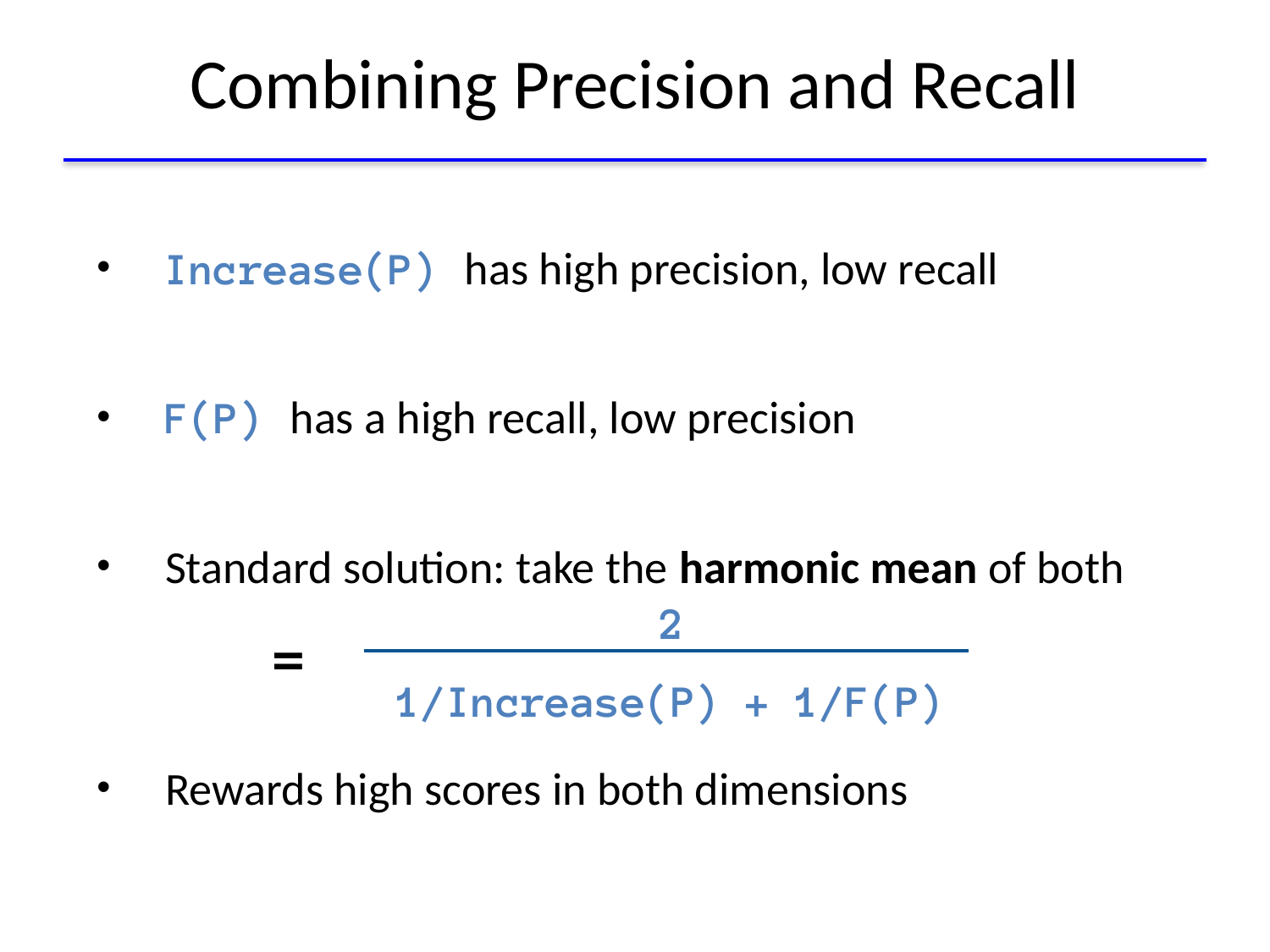

# Combining Precision and Recall
Increase(P) has high precision, low recall

F(P) has a high recall, low precision

Standard solution: take the harmonic mean of both

Rewards high scores in both dimensions
2
1/Increase(P) + 1/F(P)
=